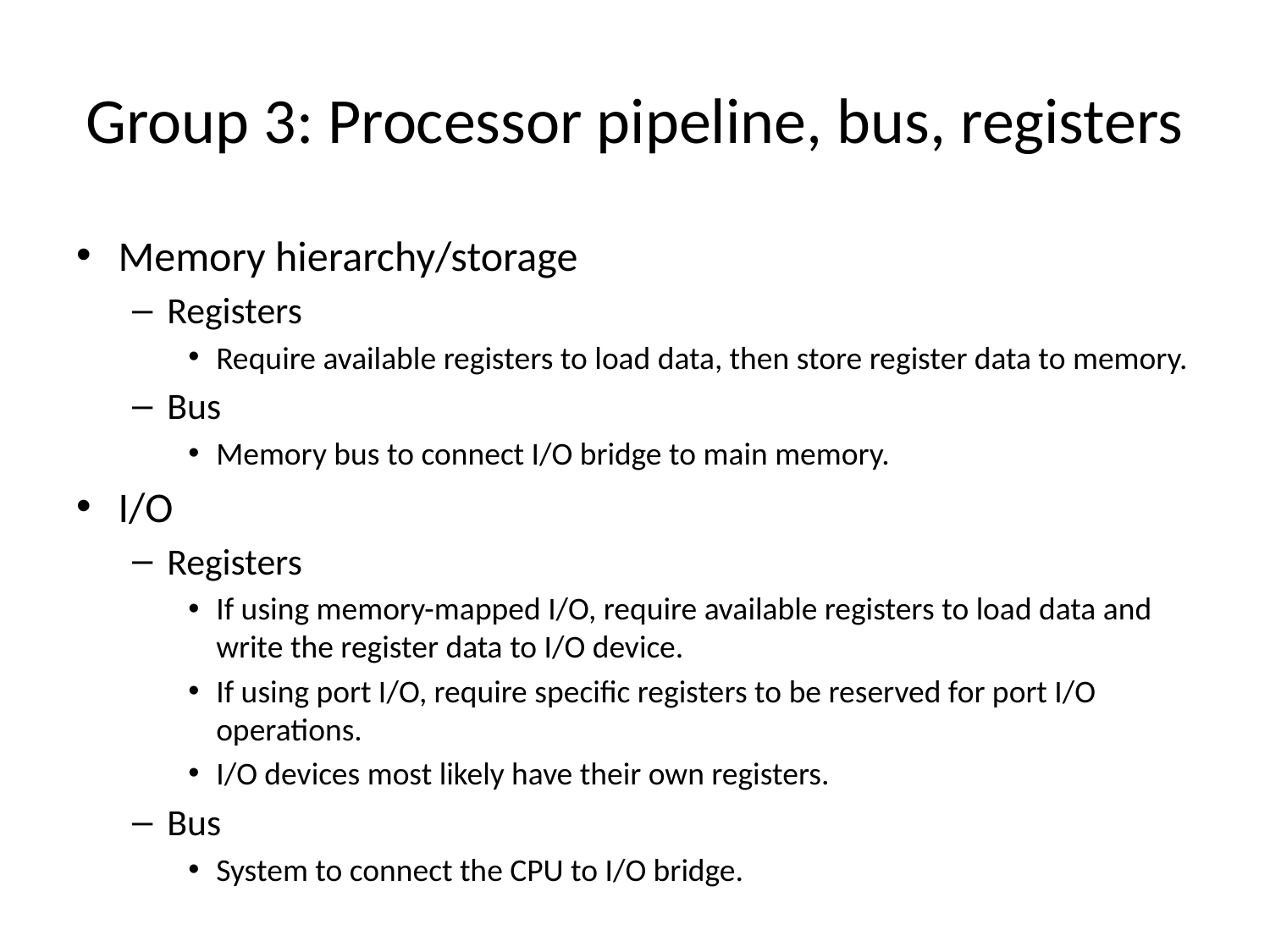

# Group 3: Processor pipeline, bus, registers
Memory hierarchy/storage
Registers
Require available registers to load data, then store register data to memory.
Bus
Memory bus to connect I/O bridge to main memory.
I/O
Registers
If using memory-mapped I/O, require available registers to load data and write the register data to I/O device.
If using port I/O, require specific registers to be reserved for port I/O operations.
I/O devices most likely have their own registers.
Bus
System to connect the CPU to I/O bridge.